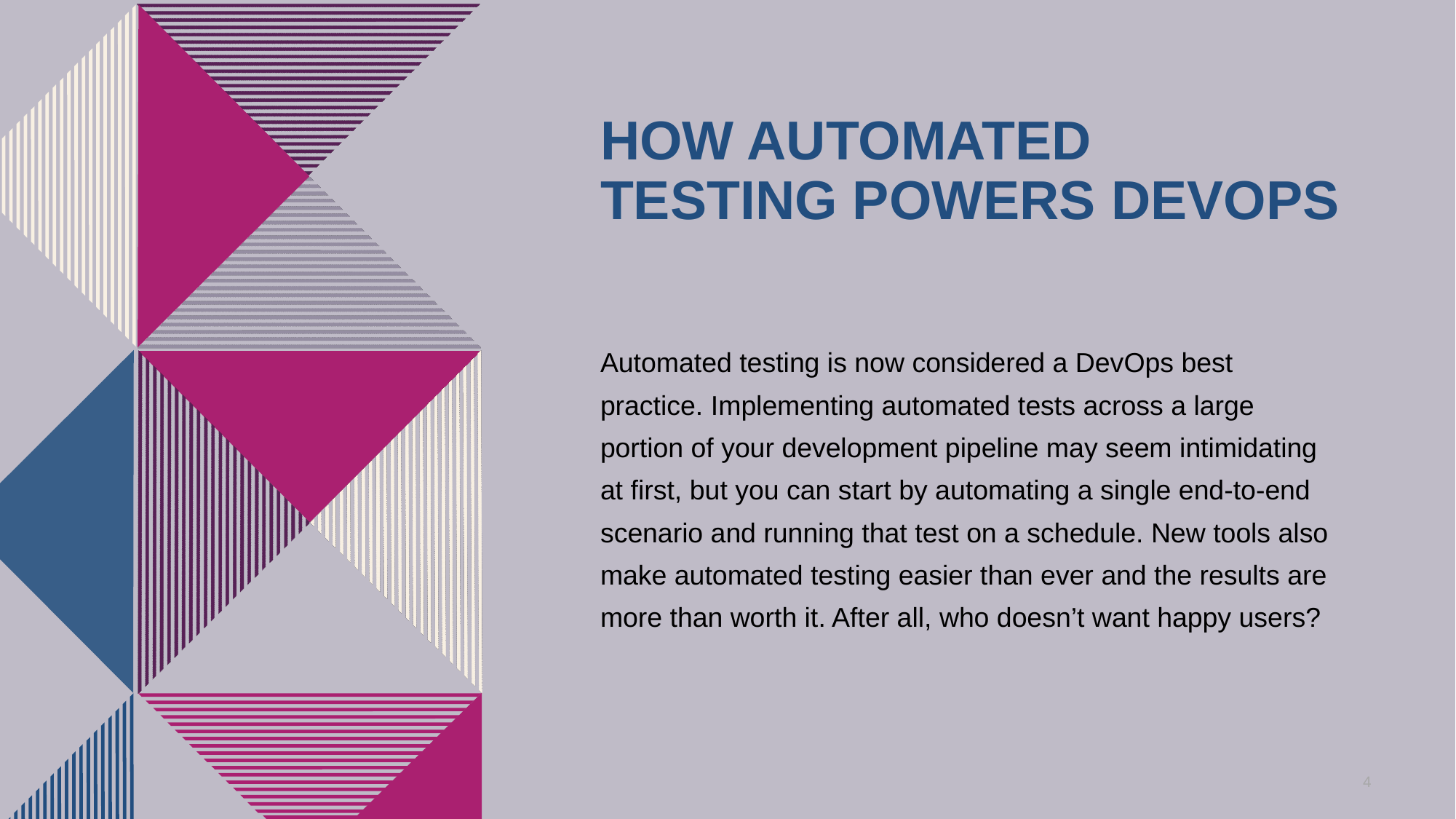

# How automated testing powers DevOps
Automated testing is now considered a DevOps best practice. Implementing automated tests across a large portion of your development pipeline may seem intimidating at first, but you can start by automating a single end-to-end scenario and running that test on a schedule. New tools also make automated testing easier than ever and the results are more than worth it. After all, who doesn’t want happy users?
4